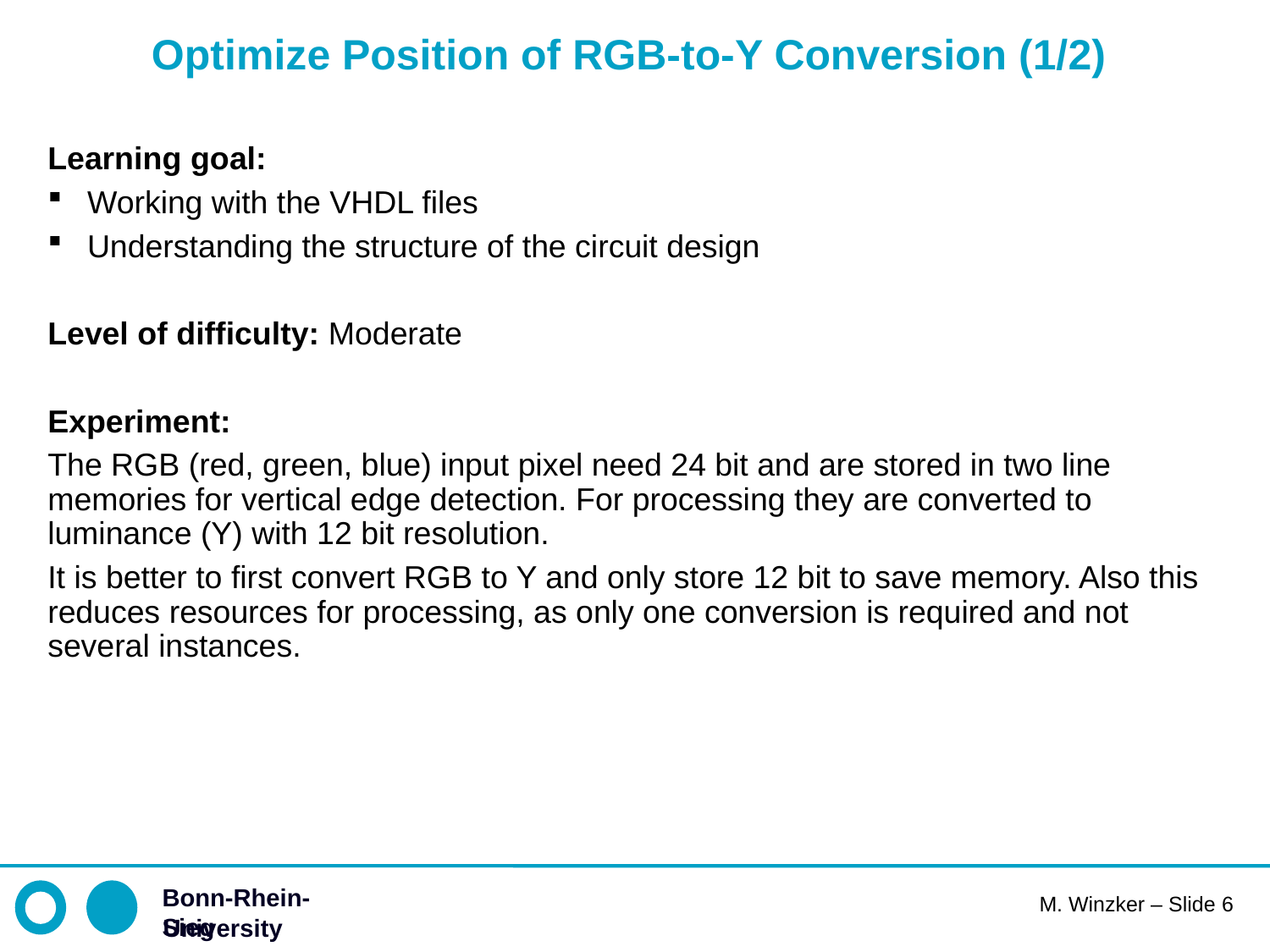

# Optimize Position of RGB-to-Y Conversion (1/2)
Learning goal:
Working with the VHDL files
Understanding the structure of the circuit design

Level of difficulty: Moderate

Experiment:
The RGB (red, green, blue) input pixel need 24 bit and are stored in two line memories for vertical edge detection. For processing they are converted to luminance (Y) with 12 bit resolution.
It is better to first convert RGB to Y and only store 12 bit to save memory. Also this reduces resources for processing, as only one conversion is required and not several instances.